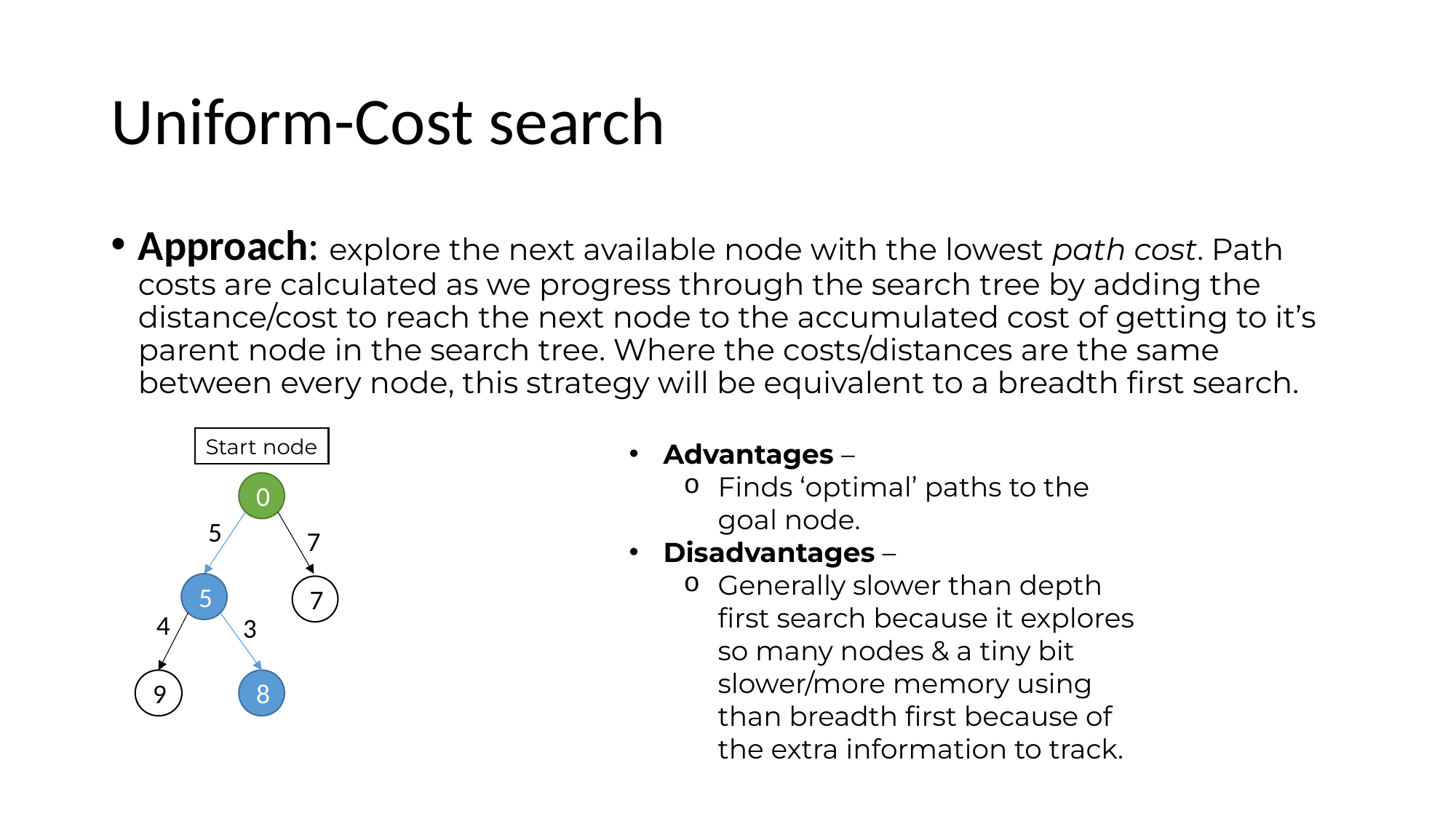

# Uniform-Cost search
Approach: explore the next available node with the lowest path cost. Path costs are calculated as we progress through the search tree by adding the distance/cost to reach the next node to the accumulated cost of getting to it’s parent node in the search tree. Where the costs/distances are the same between every node, this strategy will be equivalent to a breadth first search.
Start node
Advantages –
Finds ‘optimal’ paths to the goal node.
Disadvantages –
Generally slower than depth first search because it explores so many nodes & a tiny bit slower/more memory using than breadth first because of the extra information to track.
0
5
7
5
7
4
3
9
8